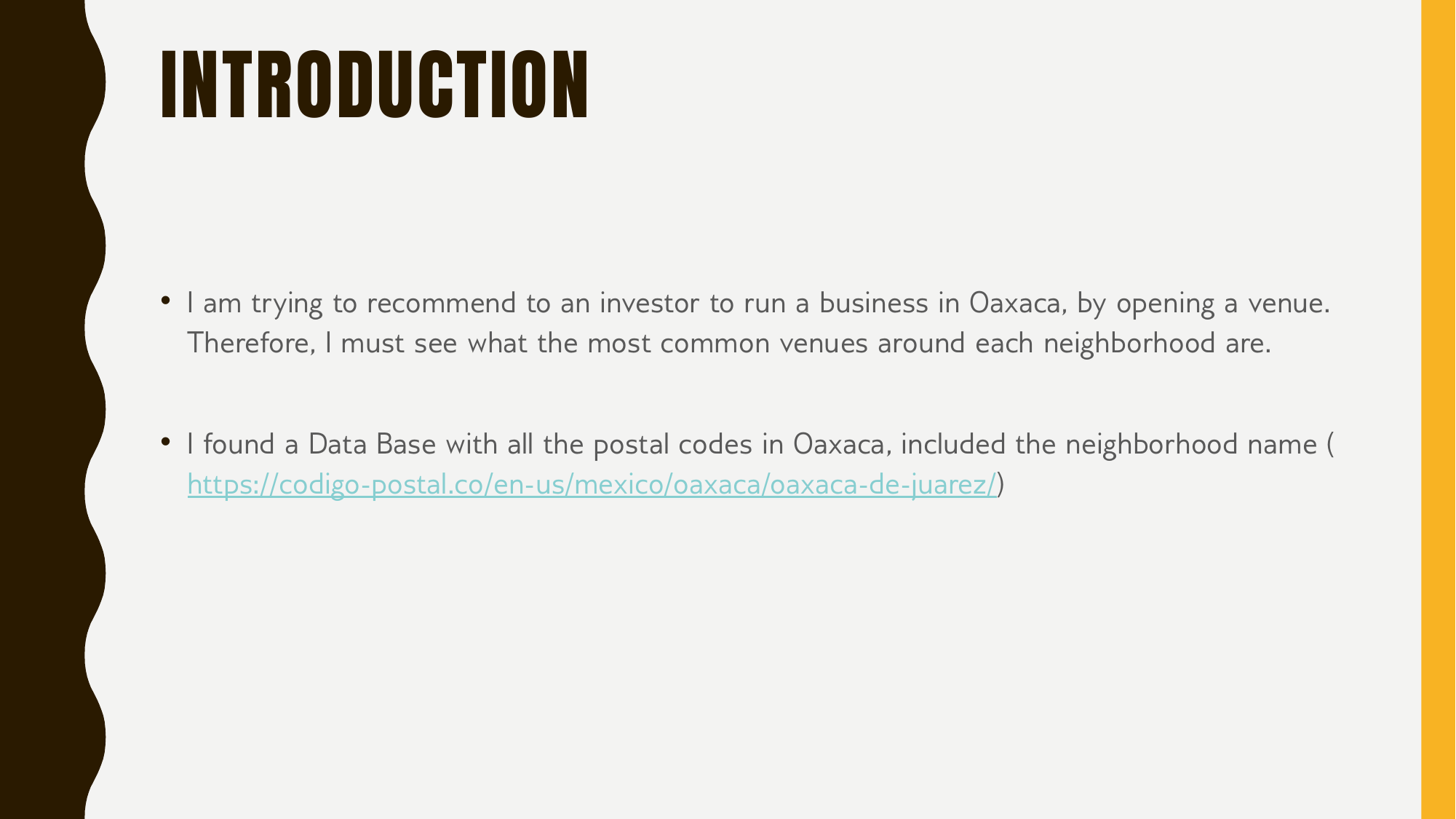

# Introduction
I am trying to recommend to an investor to run a business in Oaxaca, by opening a venue. Therefore, I must see what the most common venues around each neighborhood are.

I found a Data Base with all the postal codes in Oaxaca, included the neighborhood name (https://codigo-postal.co/en-us/mexico/oaxaca/oaxaca-de-juarez/)